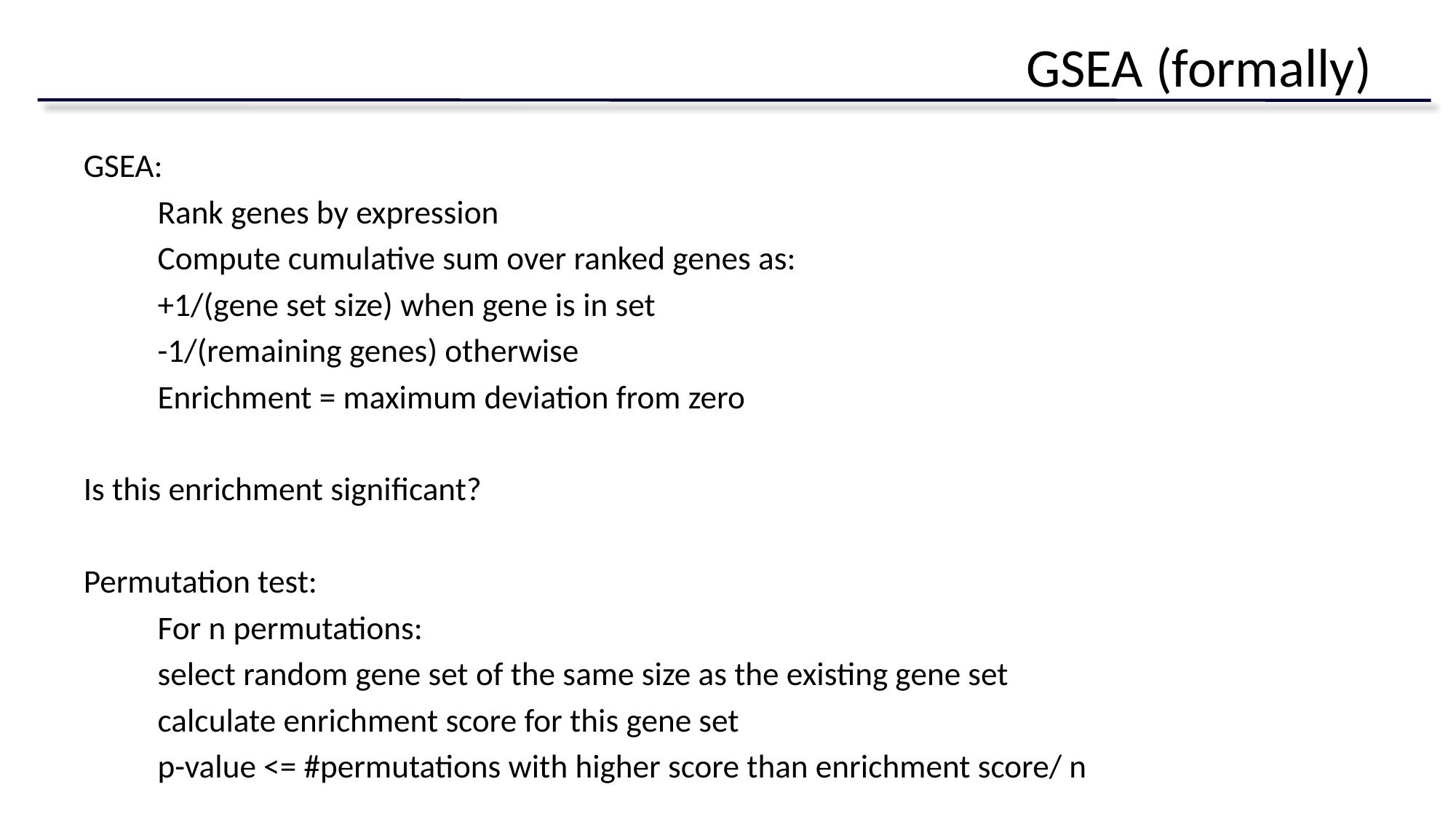

# GSEA (formally)
GSEA:
	Rank genes by expression
	Compute cumulative sum over ranked genes as:
		+1/(gene set size) when gene is in set
		-1/(remaining genes) otherwise
	Enrichment = maximum deviation from zero

Is this enrichment significant?

Permutation test:
	For n permutations:
		select random gene set of the same size as the existing gene set
		calculate enrichment score for this gene set
	p-value <= #permutations with higher score than enrichment score/ n